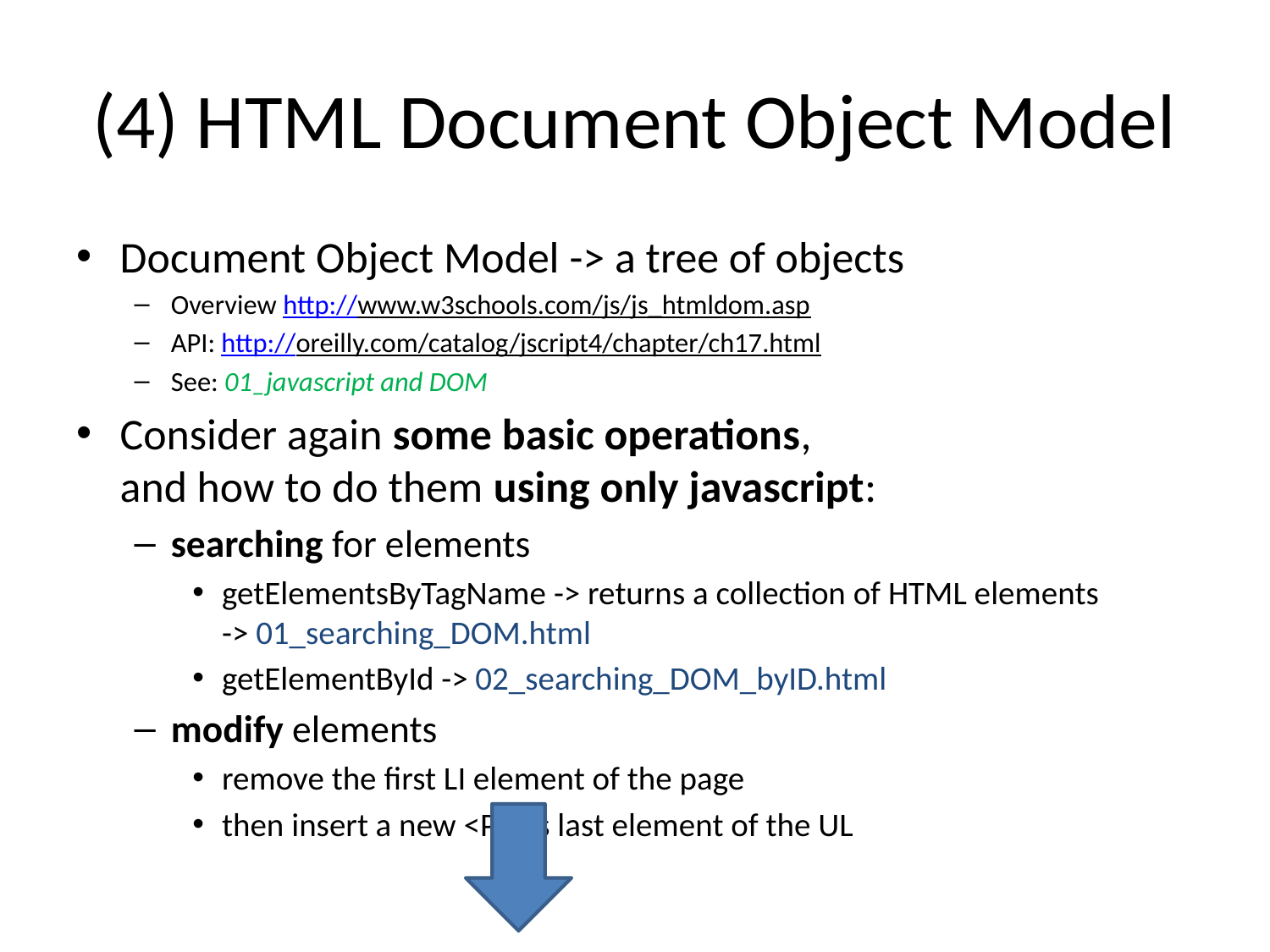

# (4) HTML Document Object Model
Document Object Model -> a tree of objects
Overview http://www.w3schools.com/js/js_htmldom.asp
API: http://oreilly.com/catalog/jscript4/chapter/ch17.html
See: 01_javascript and DOM
Consider again some basic operations,
and how to do them using only javascript:
searching for elements
getElementsByTagName -> returns a collection of HTML elements
-> 01_searching_DOM.html
getElementById -> 02_searching_DOM_byID.html
modify elements
remove the first LI element of the page
then insert a new <P> as last element of the UL